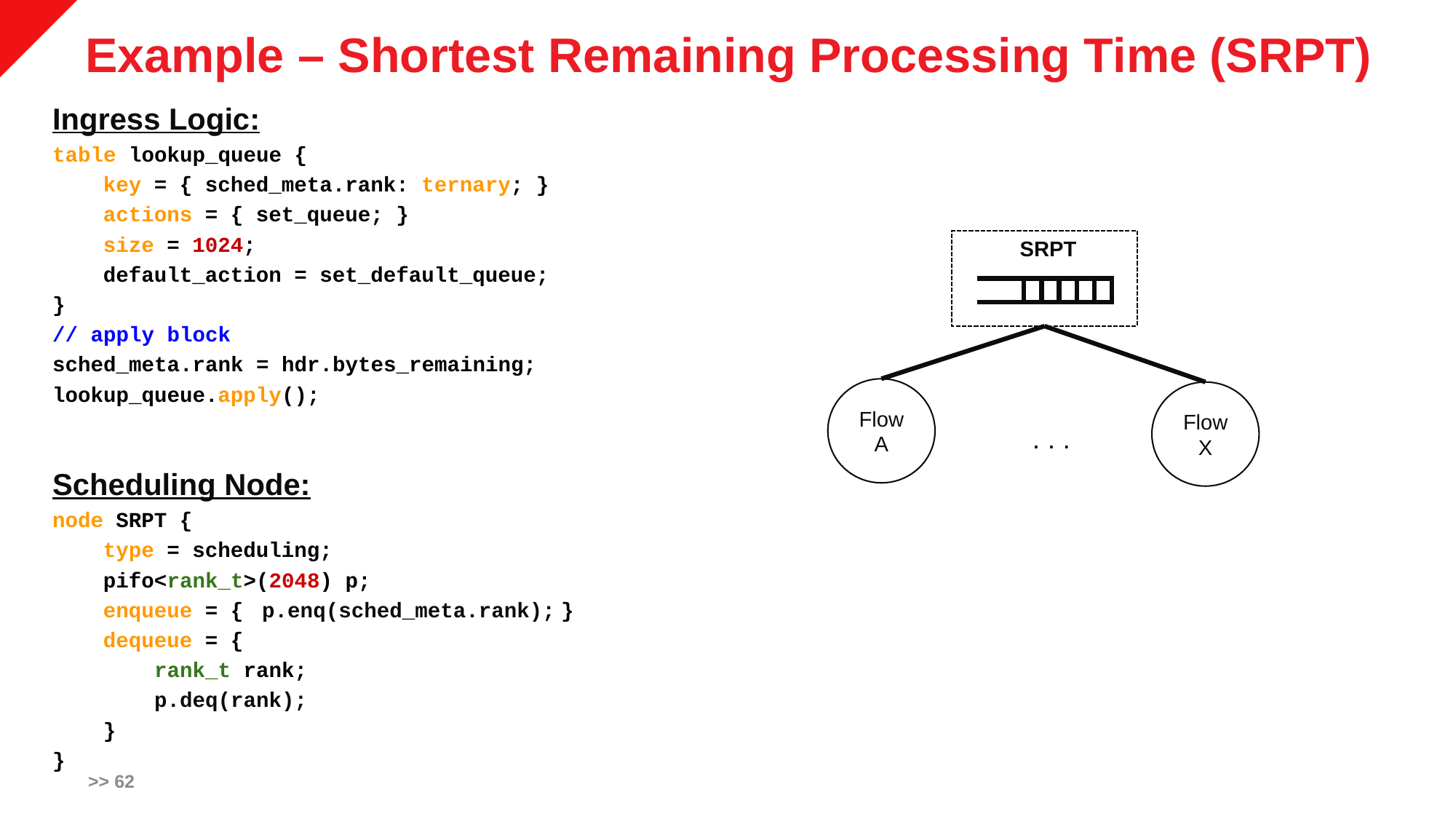

# Example – Shortest Remaining Processing Time (SRPT)
Ingress Logic:
table lookup_queue {
    key = { sched_meta.rank: ternary; }
    actions = { set_queue; }
    size = 1024;
    default_action = set_default_queue;
}
// apply block
sched_meta.rank = hdr.bytes_remaining;
lookup_queue.apply();

Scheduling Node:
node SRPT {
    type = scheduling;
    pifo<rank_t>(2048) p;
    enqueue = {  p.enq(sched_meta.rank); }
    dequeue = {
        rank_t rank;
        p.deq(rank);
    }
}

SRPT

Flow A
Flow X
. . .
>> 62